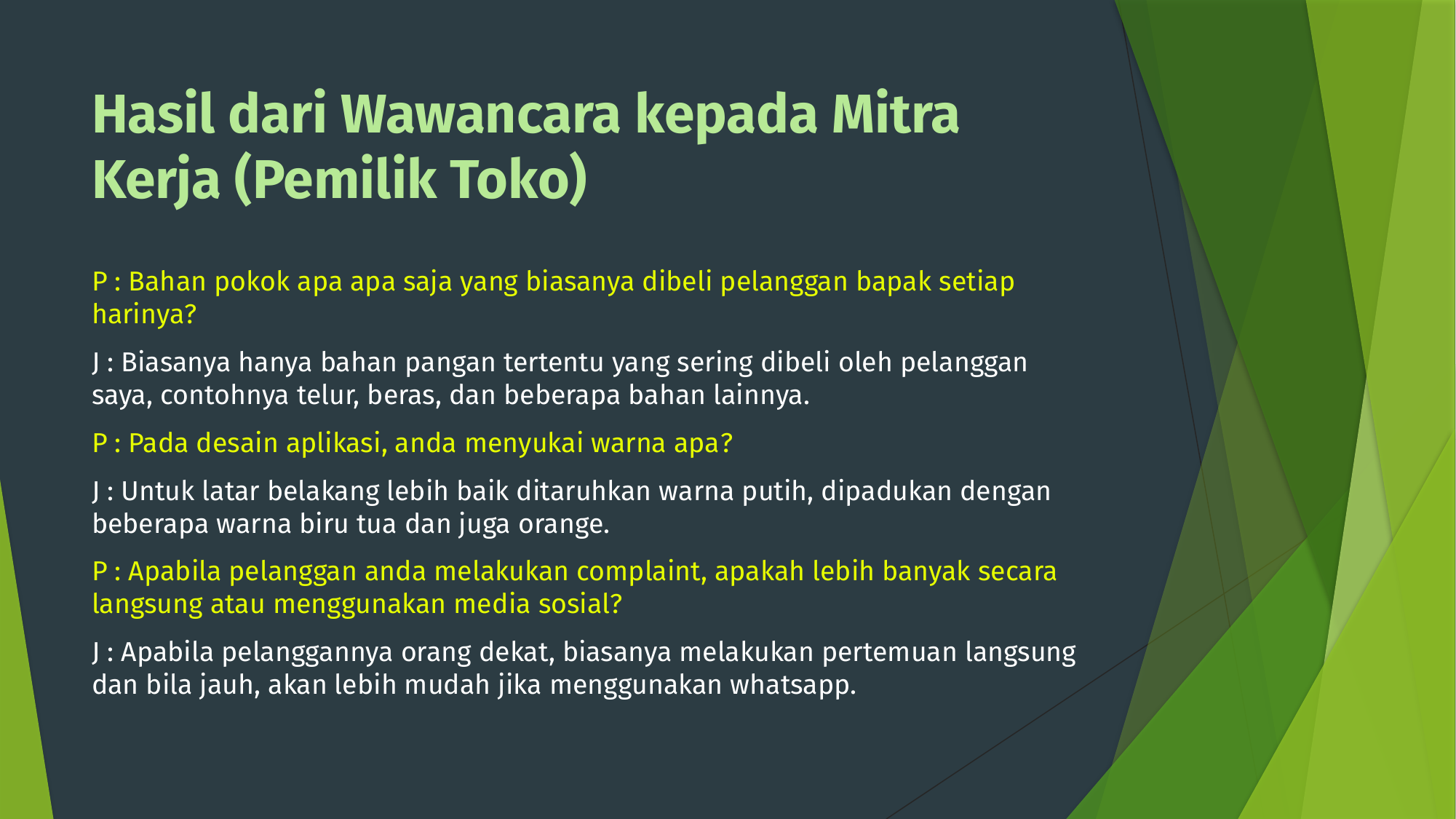

# Hasil dari Wawancara kepada Mitra Kerja (Pemilik Toko)
P : Bahan pokok apa apa saja yang biasanya dibeli pelanggan bapak setiap harinya?
J : Biasanya hanya bahan pangan tertentu yang sering dibeli oleh pelanggan saya, contohnya telur, beras, dan beberapa bahan lainnya.
P : Pada desain aplikasi, anda menyukai warna apa?
J : Untuk latar belakang lebih baik ditaruhkan warna putih, dipadukan dengan beberapa warna biru tua dan juga orange.
P : Apabila pelanggan anda melakukan complaint, apakah lebih banyak secara langsung atau menggunakan media sosial?
J : Apabila pelanggannya orang dekat, biasanya melakukan pertemuan langsung dan bila jauh, akan lebih mudah jika menggunakan whatsapp.